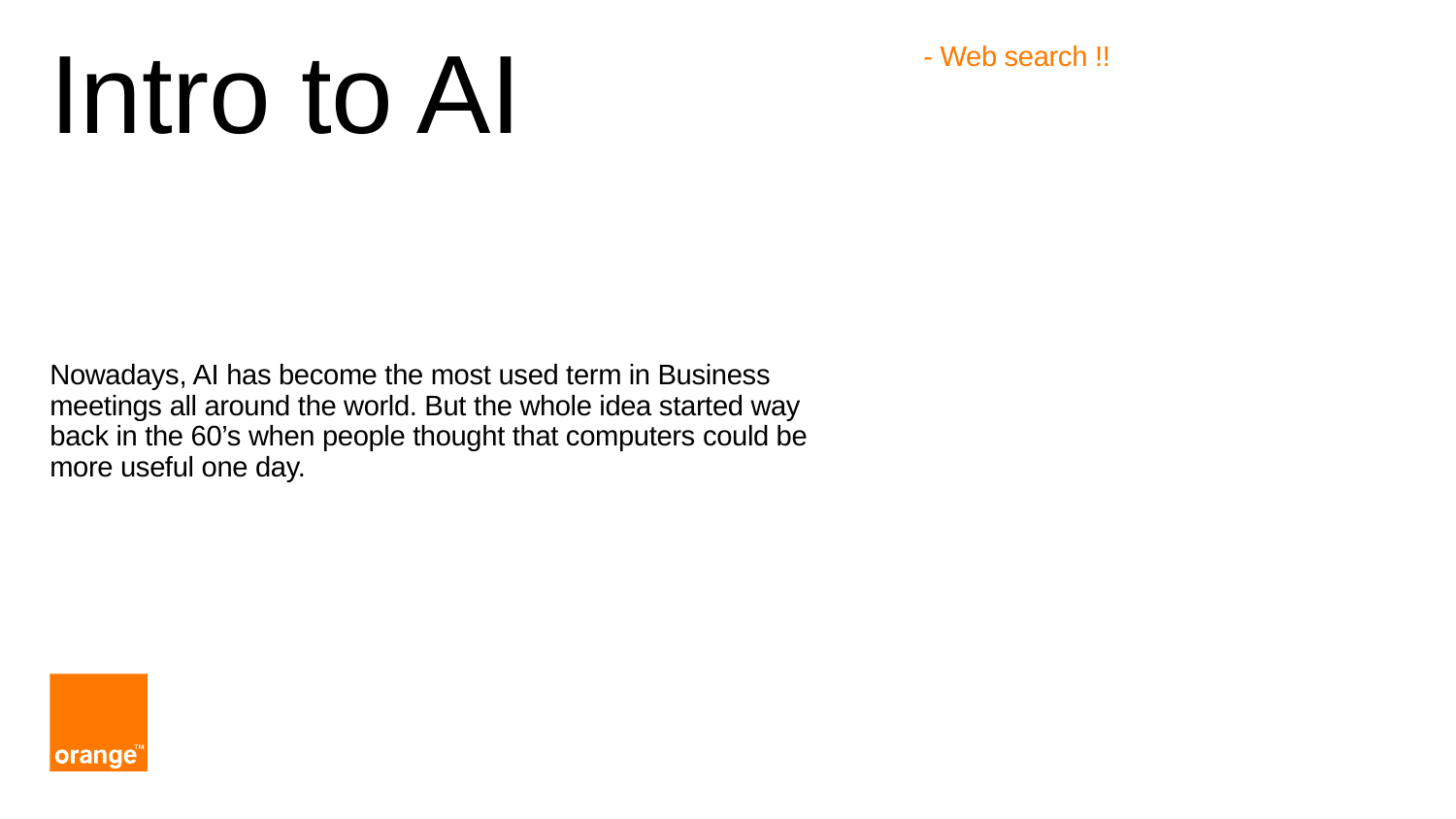

- Web search !!
# Intro to AI
Nowadays, AI has become the most used term in Business meetings all around the world. But the whole idea started way back in the 60’s when people thought that computers could be more useful one day.